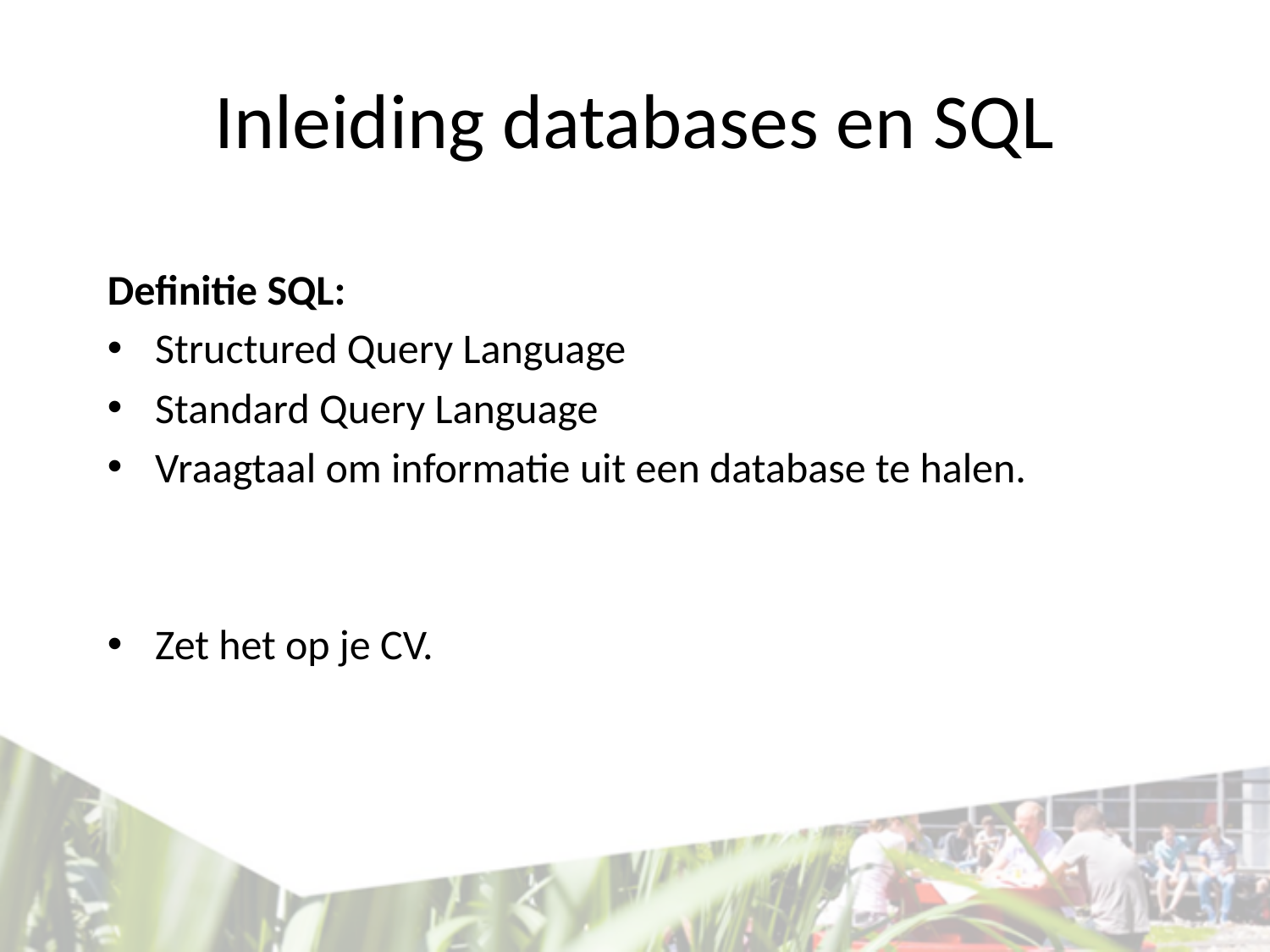

# Inleiding databases en SQL
Definitie SQL:
Structured Query Language
Standard Query Language
Vraagtaal om informatie uit een database te halen.

Zet het op je CV.